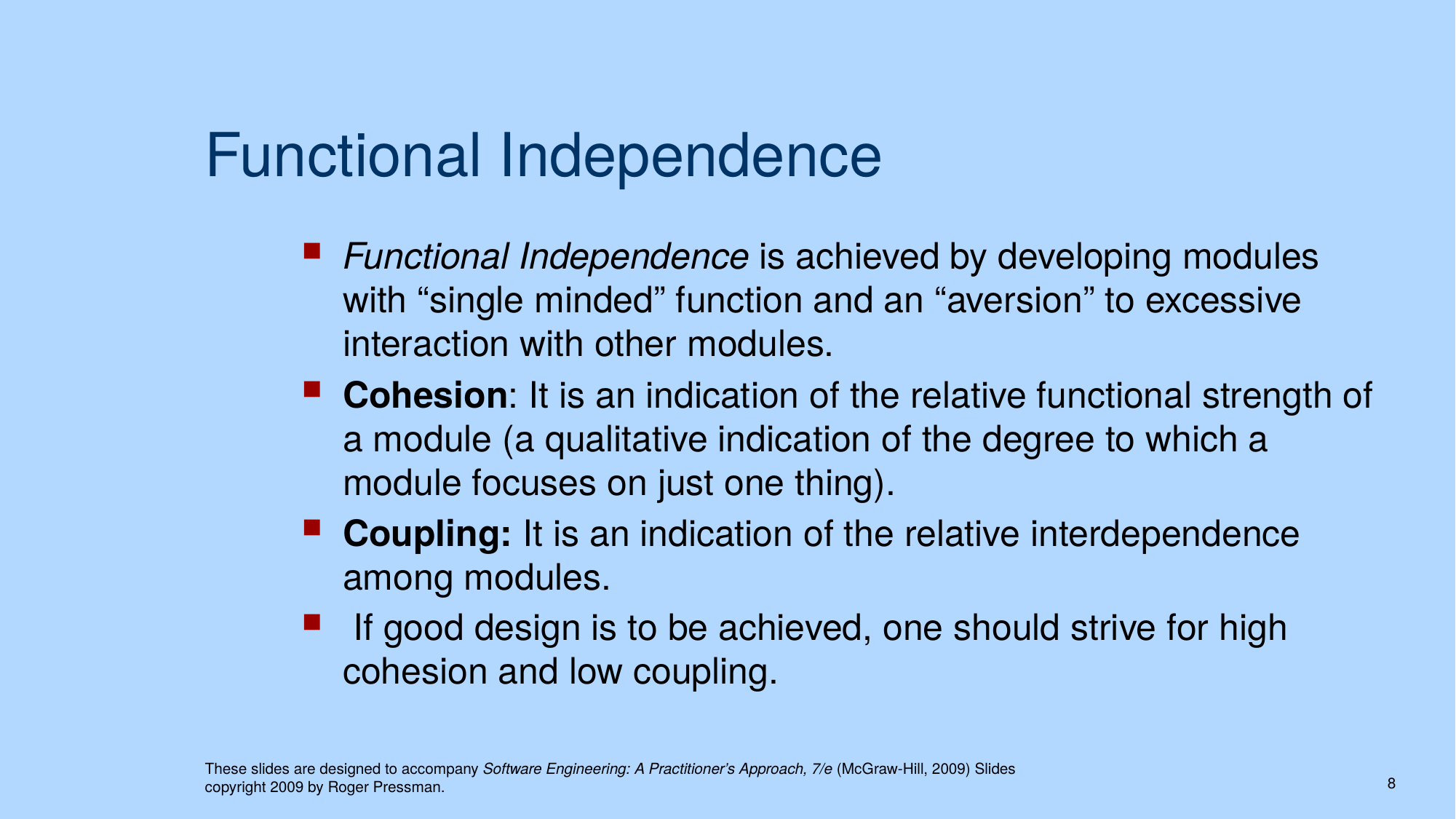

# Functional Independence
Functional Independence is achieved by developing modules with “single minded” function and an “aversion” to excessive interaction with other modules.
Cohesion: It is an indication of the relative functional strength of a module (a qualitative indication of the degree to which a module focuses on just one thing).
Coupling: It is an indication of the relative interdependence among modules.
 If good design is to be achieved, one should strive for high cohesion and low coupling.
These slides are designed to accompany Software Engineering: A Practitioner’s Approach, 7/e (McGraw-Hill, 2009) Slides copyright 2009 by Roger Pressman.
8